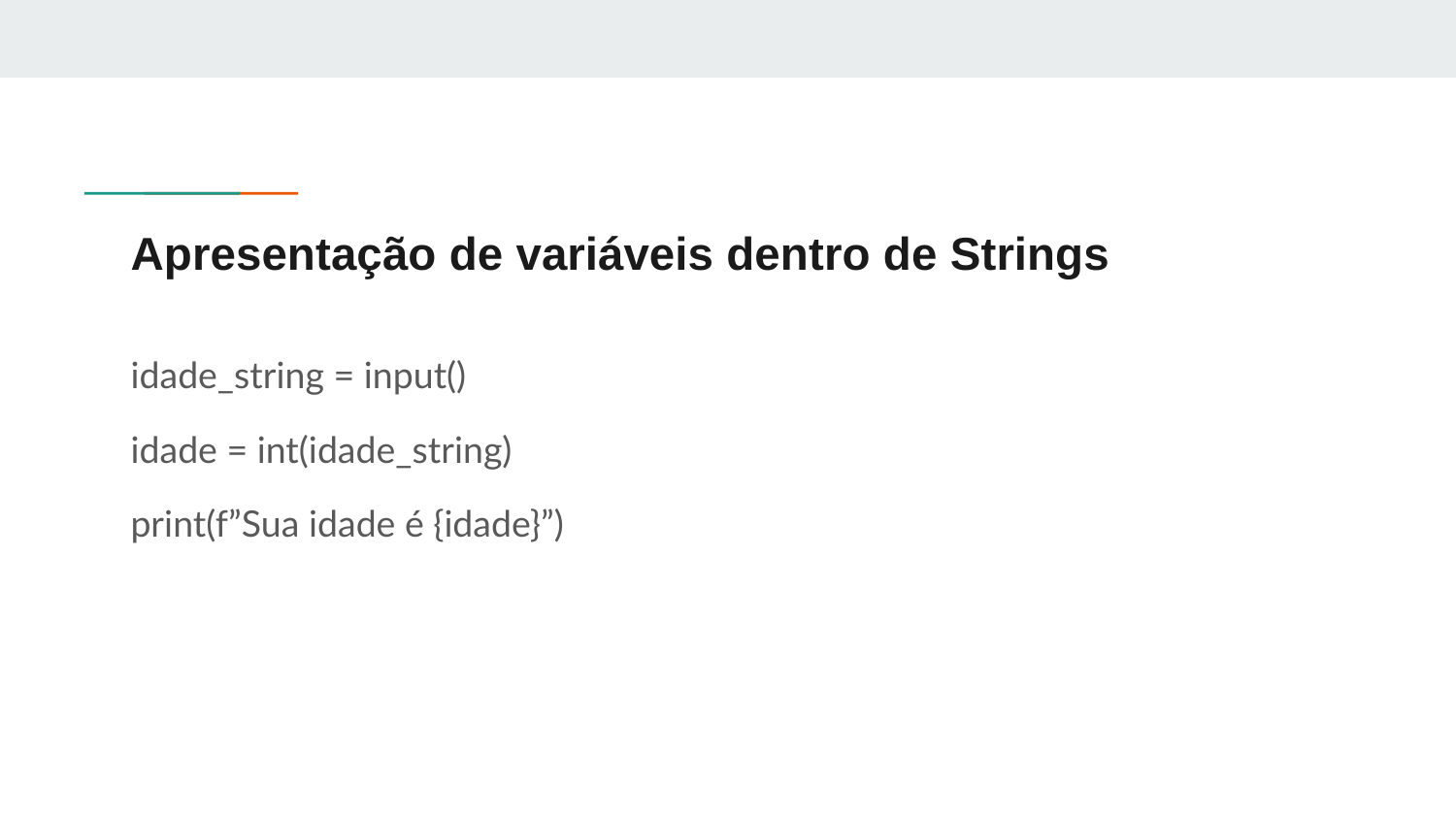

# Apresentação de variáveis dentro de Strings
idade_string = input()
idade = int(idade_string)
print(f”Sua idade é {idade}”)